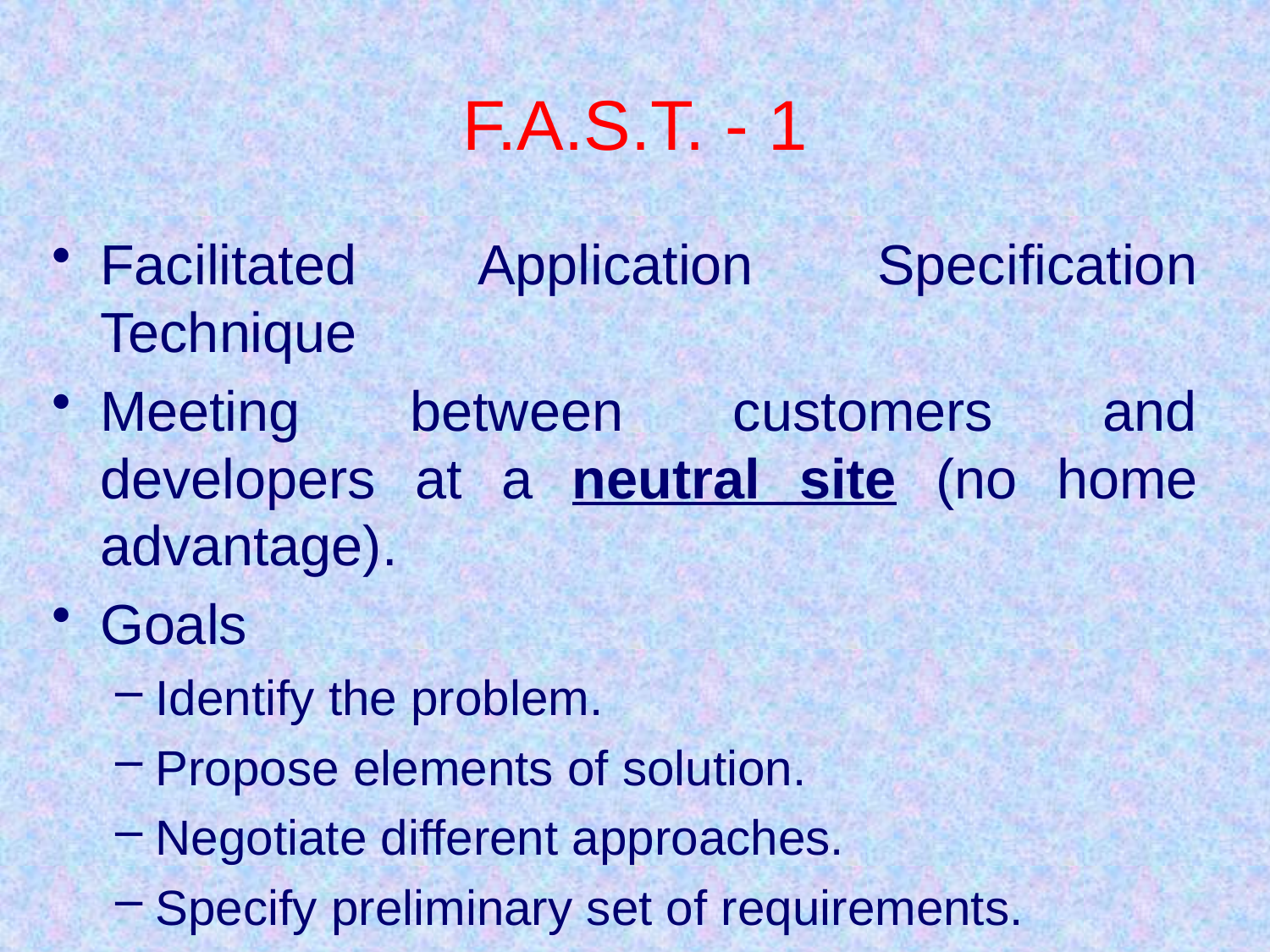

# F.A.S.T. - 1
Facilitated Application Specification Technique
Meeting between customers and developers at a neutral site (no home advantage).
Goals
Identify the problem.
Propose elements of solution.
Negotiate different approaches.
Specify preliminary set of requirements.